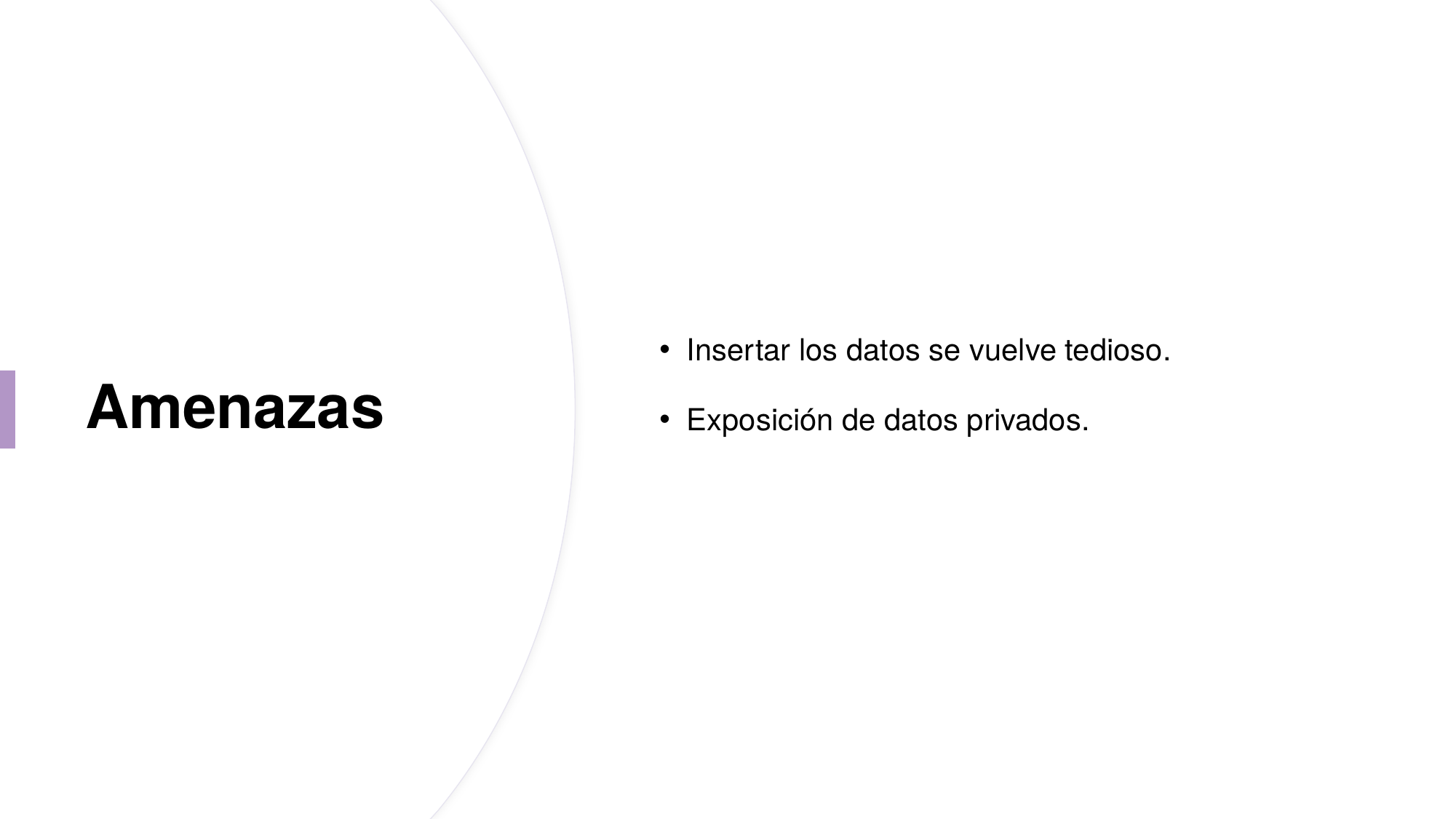

Insertar los datos se vuelve tedioso.
Exposición de datos privados.

# Amenazas